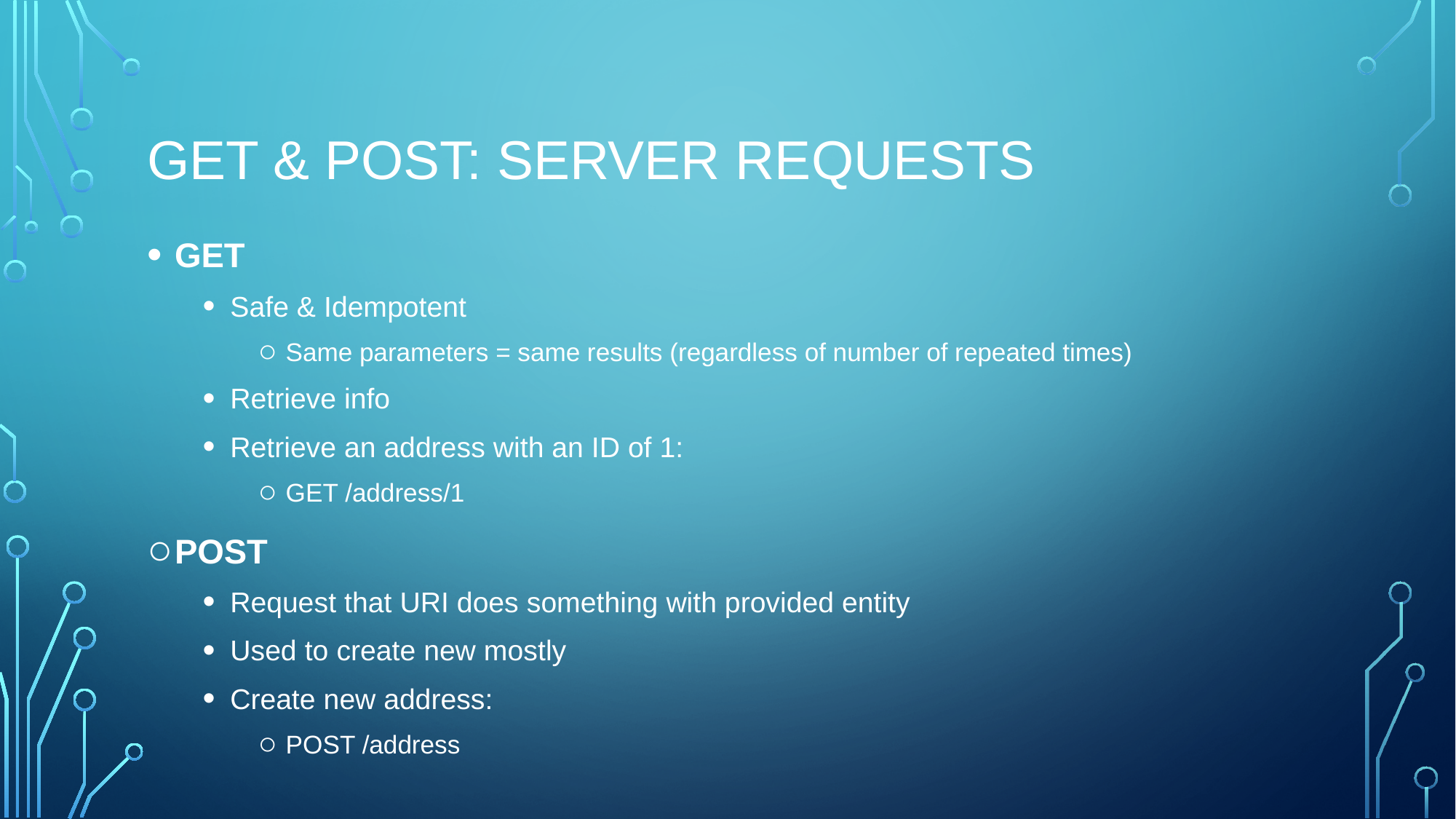

# Get & post: server requests
GET
Safe & Idempotent
Same parameters = same results (regardless of number of repeated times)
Retrieve info
Retrieve an address with an ID of 1:
GET /address/1
POST
Request that URI does something with provided entity
Used to create new mostly
Create new address:
POST /address